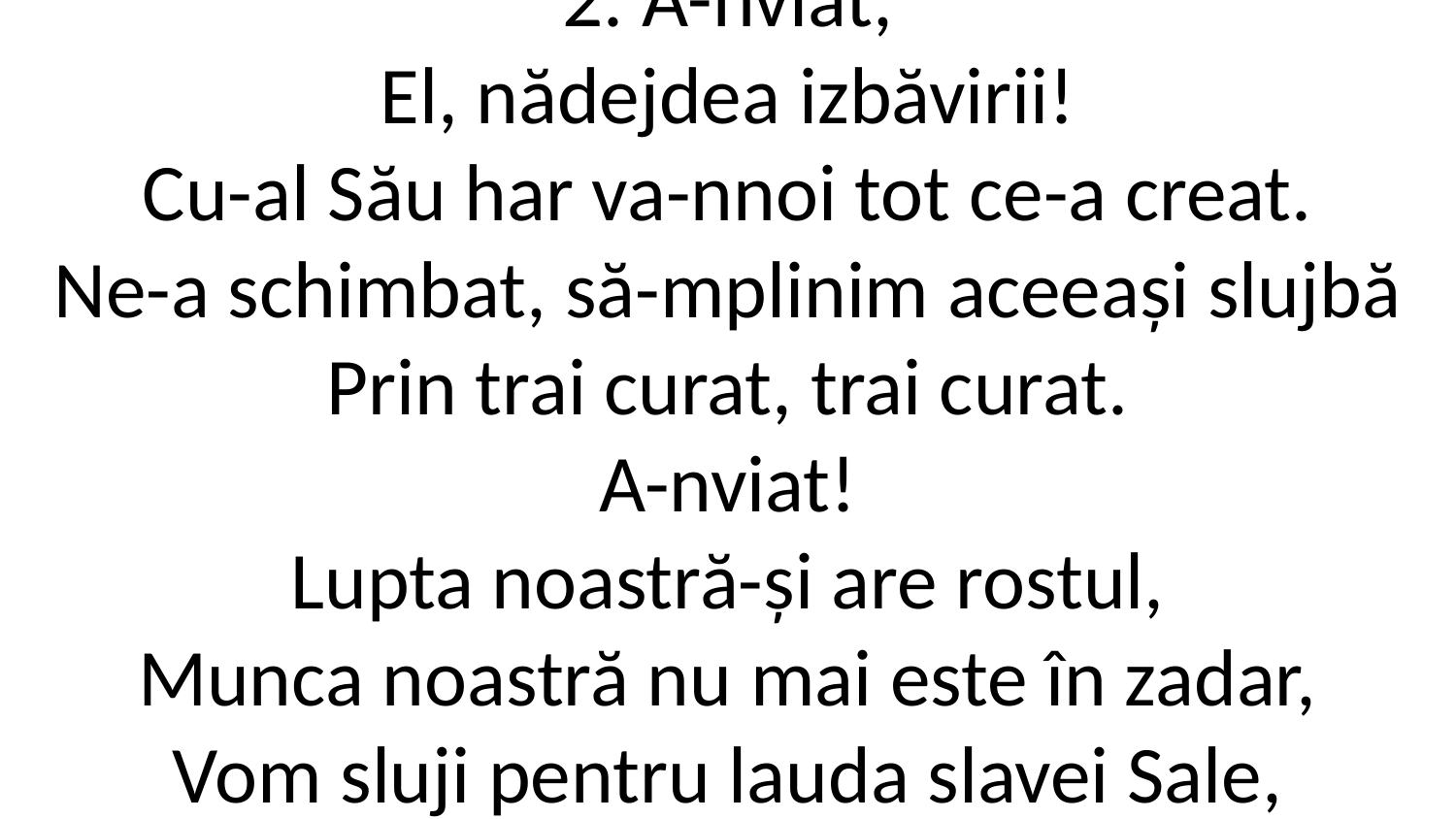

2. A-nviat,
El, nădejdea izbăvirii!
Cu-al Său har va-nnoi tot ce-a creat.
Ne-a schimbat, să-mplinim aceeași slujbă
Prin trai curat, trai curat.
A-nviat!
Lupta noastră-și are rostul,
Munca noastră nu mai este în zadar,
Vom sluji pentru lauda slavei Sale,
Aleluia! Domnu-i viu!